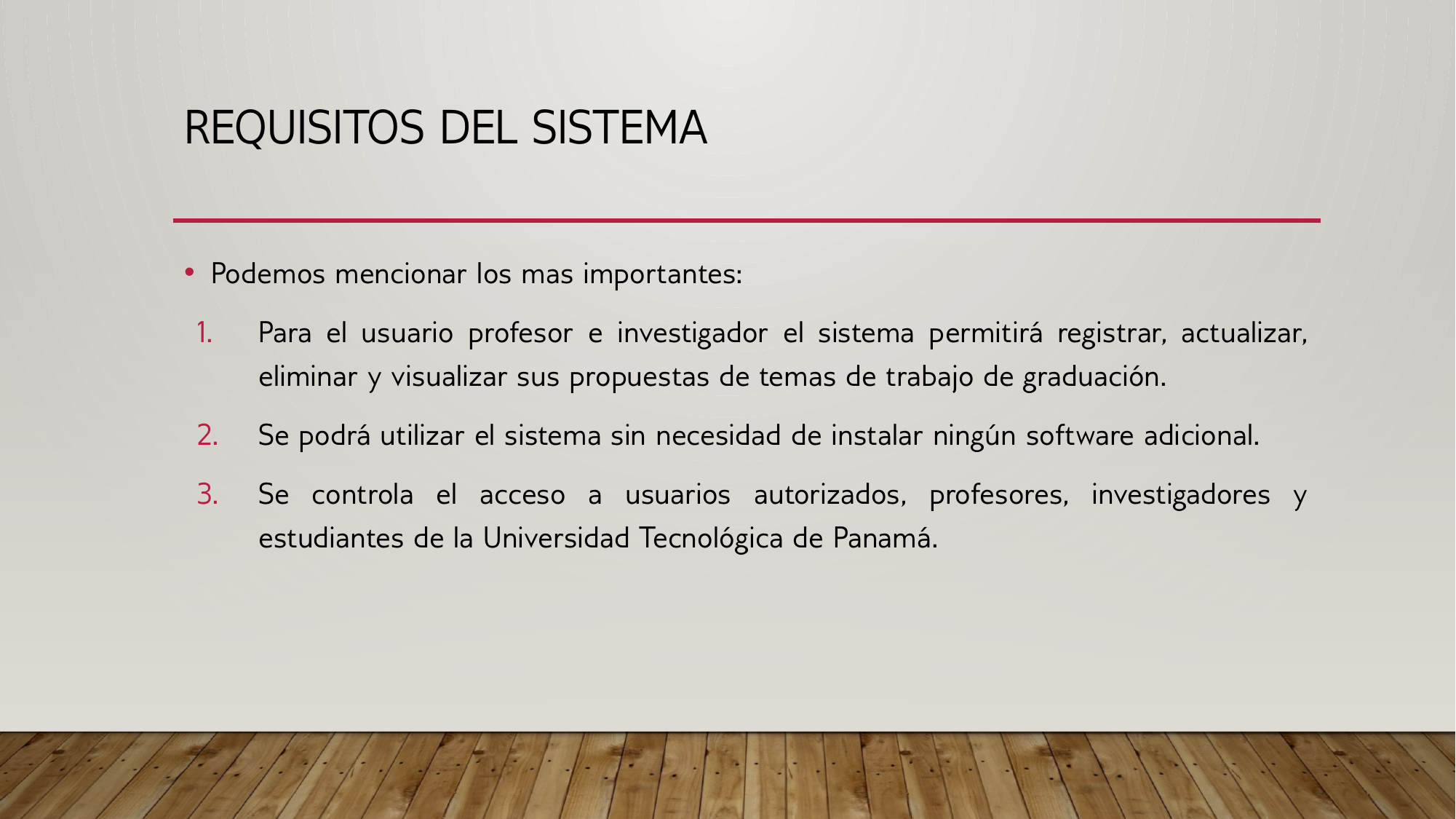

# REQUISITOS DEL SISTEMA
Podemos mencionar los mas importantes:
Para el usuario profesor e investigador el sistema permitirá registrar, actualizar, eliminar y visualizar sus propuestas de temas de trabajo de graduación.
Se podrá utilizar el sistema sin necesidad de instalar ningún software adicional.
Se controla el acceso a usuarios autorizados, profesores, investigadores y estudiantes de la Universidad Tecnológica de Panamá.